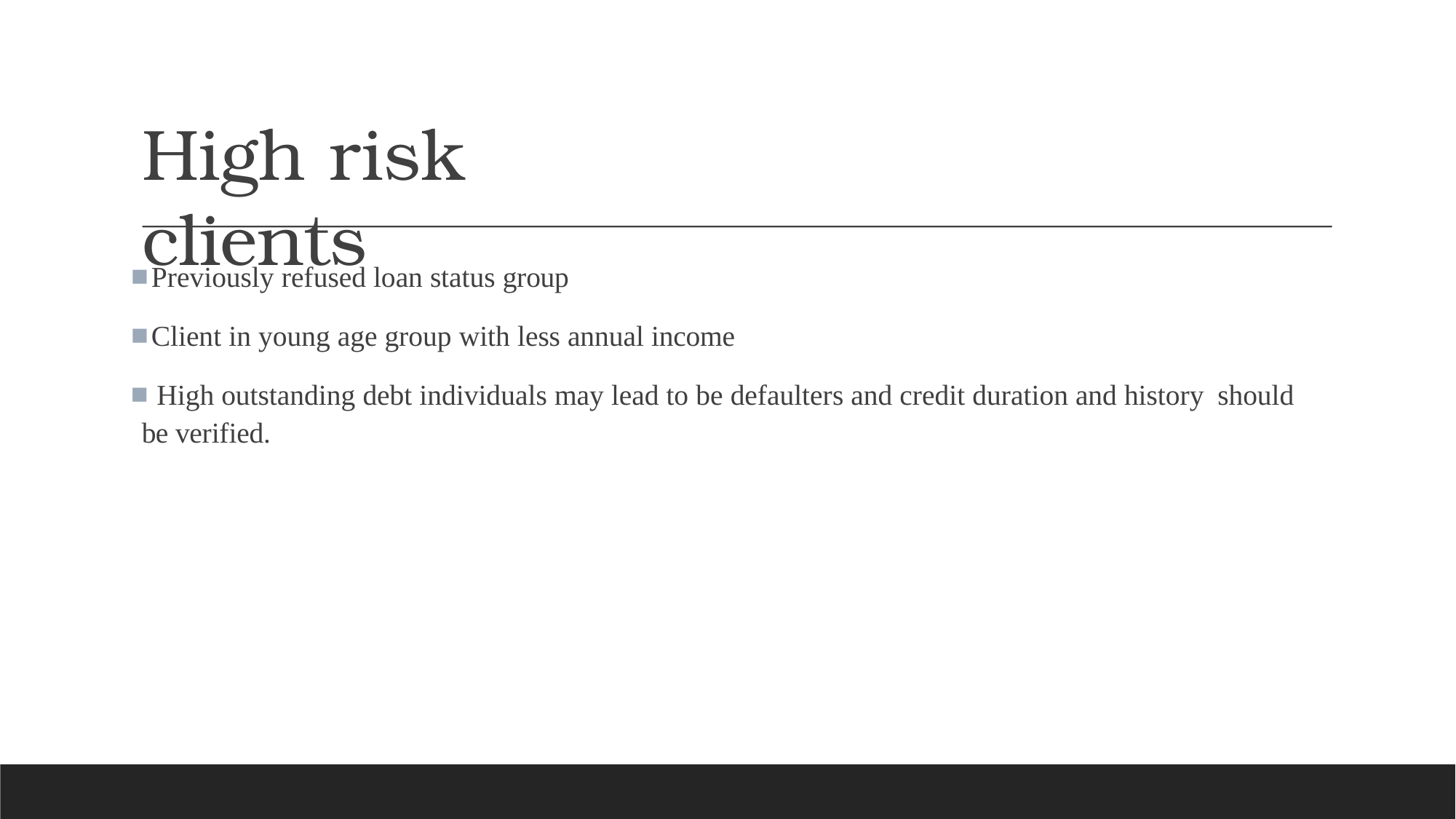

# High risk clients
Previously refused loan status group
Client in young age group with less annual income
	High outstanding debt individuals may lead to be defaulters and credit duration and history should be verified.